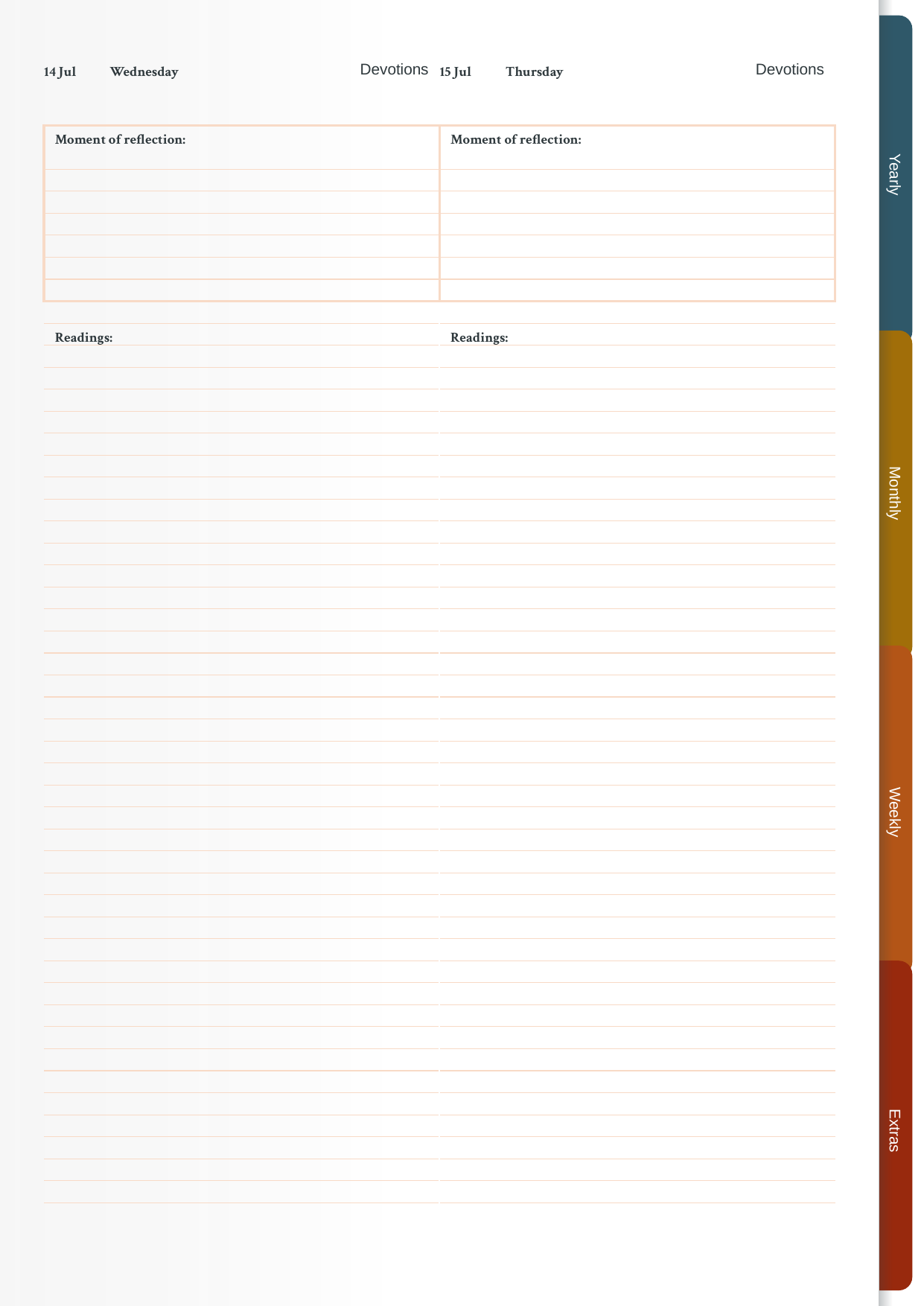

# 14July - 15July
Yearly
14 Jul
Wednesday
Devotions
15 Jul
Thursday
Devotions
Monthly
Weekly
Extras